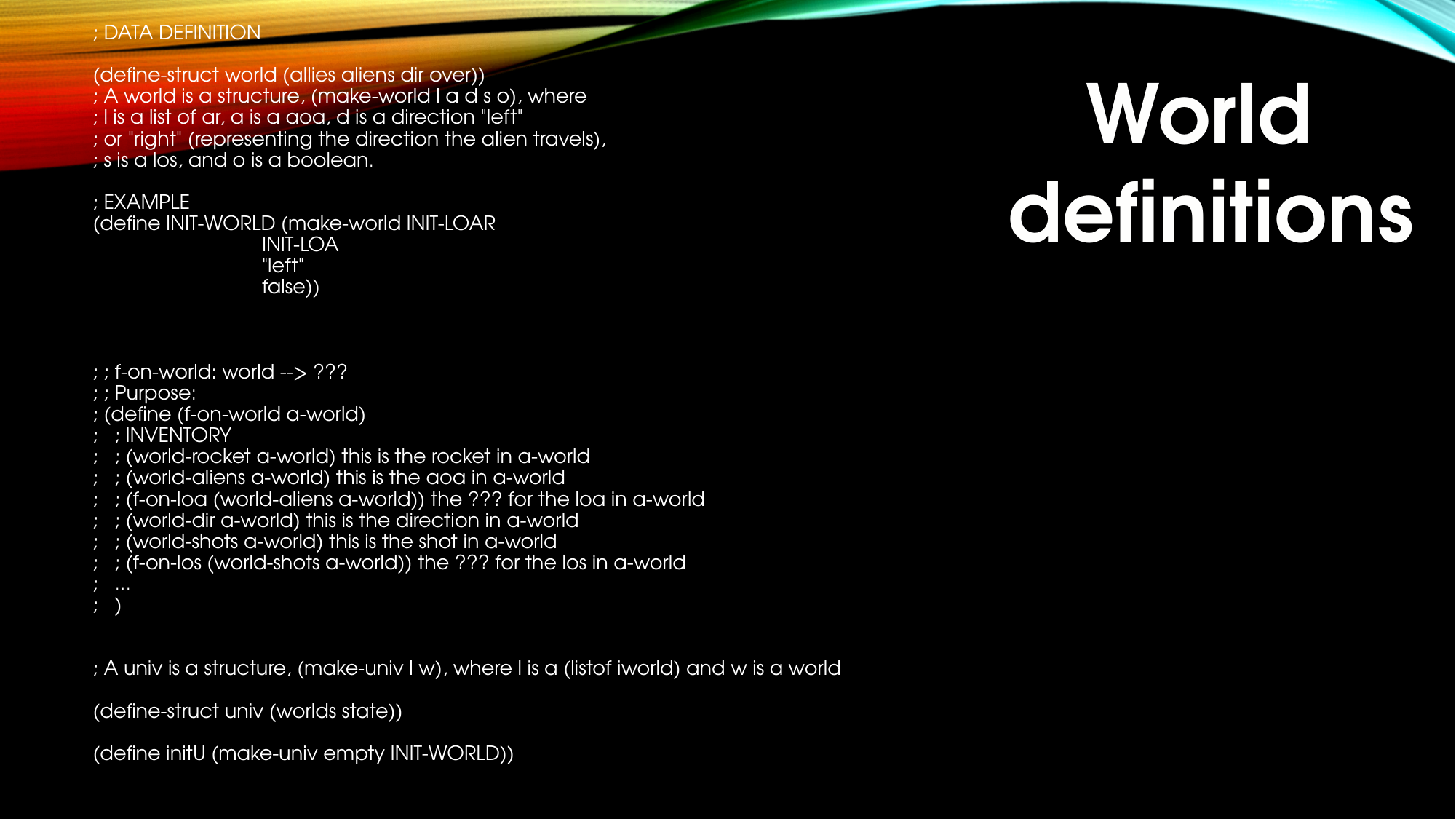

; DATA DEFINITION

(define-struct world (allies aliens dir over))
; A world is a structure, (make-world l a d s o), where
; l is a list of ar, a is a aoa, d is a direction "left"
; or "right" (representing the direction the alien travels),
; s is a los, and o is a boolean.

; EXAMPLE
(define INIT-WORLD (make-world INIT-LOAR
                               INIT-LOA
                               "left"
                               false))

; ; f-on-world: world --> ???
; ; Purpose:
; (define (f-on-world a-world)
;   ; INVENTORY
;   ; (world-rocket a-world) this is the rocket in a-world
;   ; (world-aliens a-world) this is the aoa in a-world
;   ; (f-on-loa (world-aliens a-world)) the ??? for the loa in a-world
;   ; (world-dir a-world) this is the direction in a-world
;   ; (world-shots a-world) this is the shot in a-world
;   ; (f-on-los (world-shots a-world)) the ??? for the los in a-world
;   ...
;   )

; A univ is a structure, (make-univ l w), where l is a (listof iworld) and w is a world

(define-struct univ (worlds state))

(define initU (make-univ empty INIT-WORLD))

World
definitions